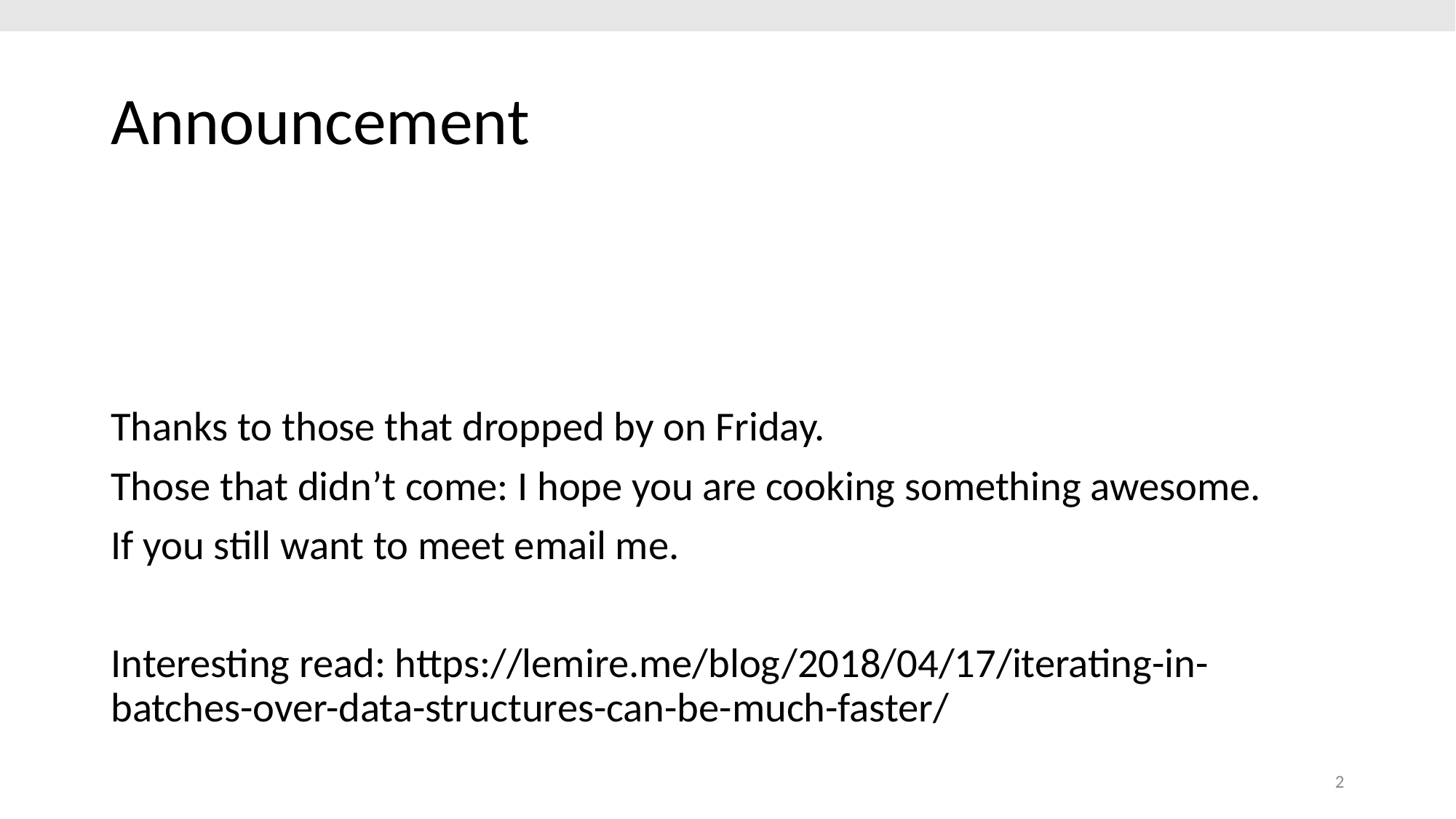

# Announcement

Thanks to those that dropped by on Friday.
Those that didn’t come: I hope you are cooking something awesome.
If you still want to meet email me.

Interesting read: https://lemire.me/blog/2018/04/17/iterating-in-batches-over-data-structures-can-be-much-faster/

2